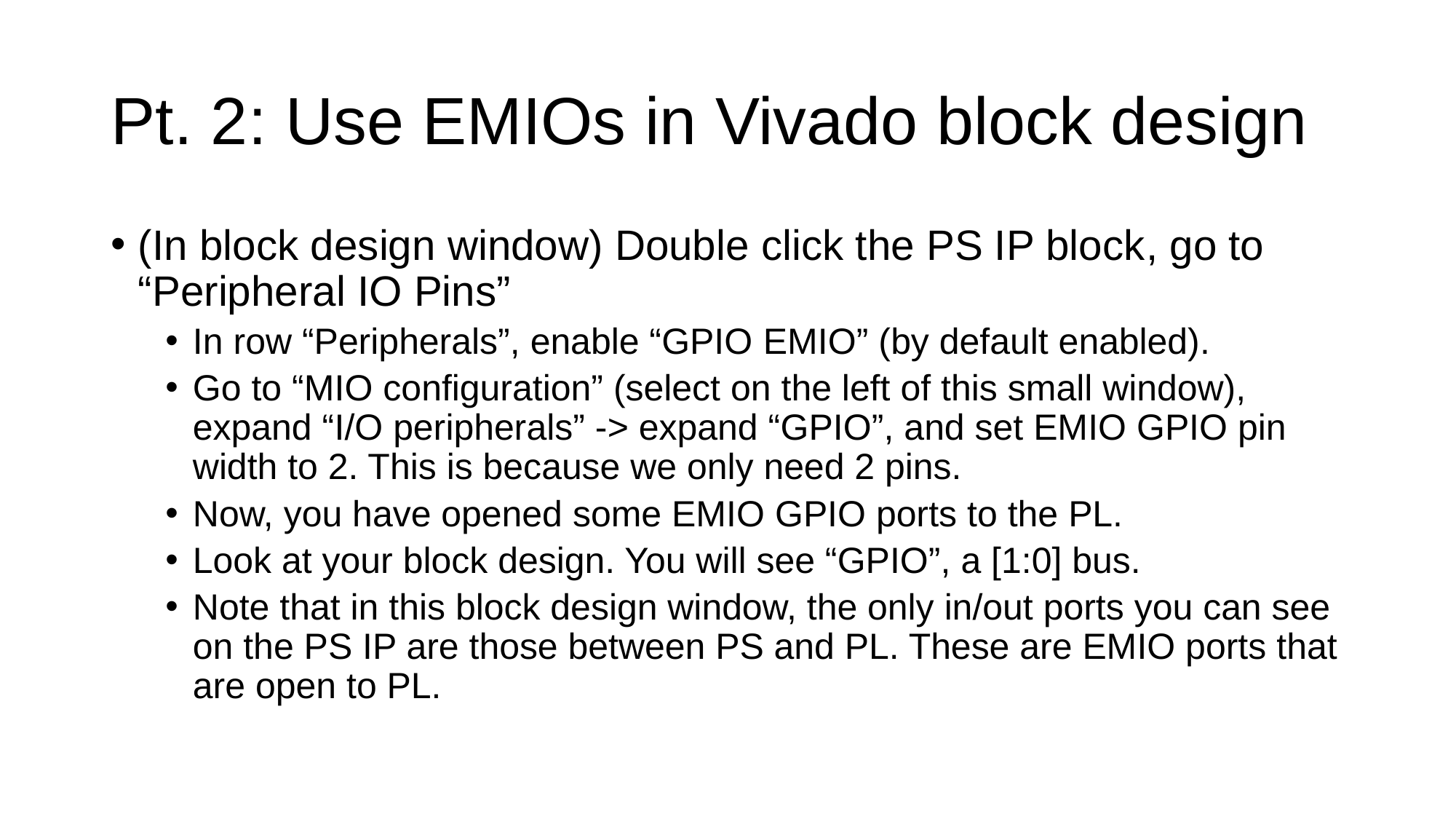

# Pt. 2: Use EMIOs in Vivado block design
(In block design window) Double click the PS IP block, go to “Peripheral IO Pins”
In row “Peripherals”, enable “GPIO EMIO” (by default enabled).
Go to “MIO configuration” (select on the left of this small window), expand “I/O peripherals” -> expand “GPIO”, and set EMIO GPIO pin width to 2. This is because we only need 2 pins.
Now, you have opened some EMIO GPIO ports to the PL.
Look at your block design. You will see “GPIO”, a [1:0] bus.
Note that in this block design window, the only in/out ports you can see on the PS IP are those between PS and PL. These are EMIO ports that are open to PL.